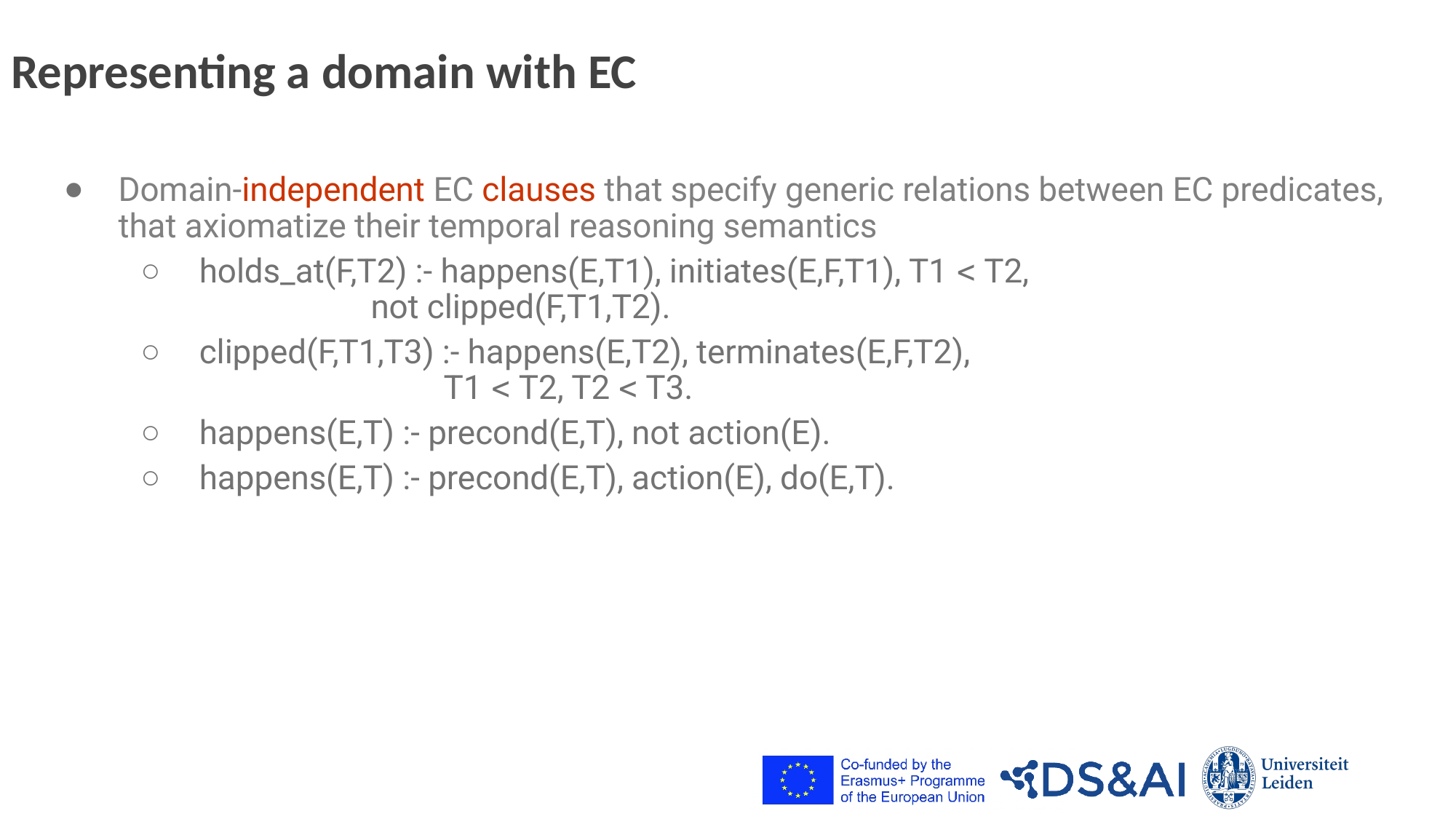

# Representing a domain with EC
Domain-independent EC clauses that specify generic relations between EC predicates, that axiomatize their temporal reasoning semantics
 holds_at(F,T2) :- happens(E,T1), initiates(E,F,T1), T1 < T2,
                      not clipped(F,T1,T2).
 clipped(F,T1,T3) :- happens(E,T2), terminates(E,F,T2),
                               T1 < T2, T2 < T3.
 happens(E,T) :- precond(E,T), not action(E).
 happens(E,T) :- precond(E,T), action(E), do(E,T).